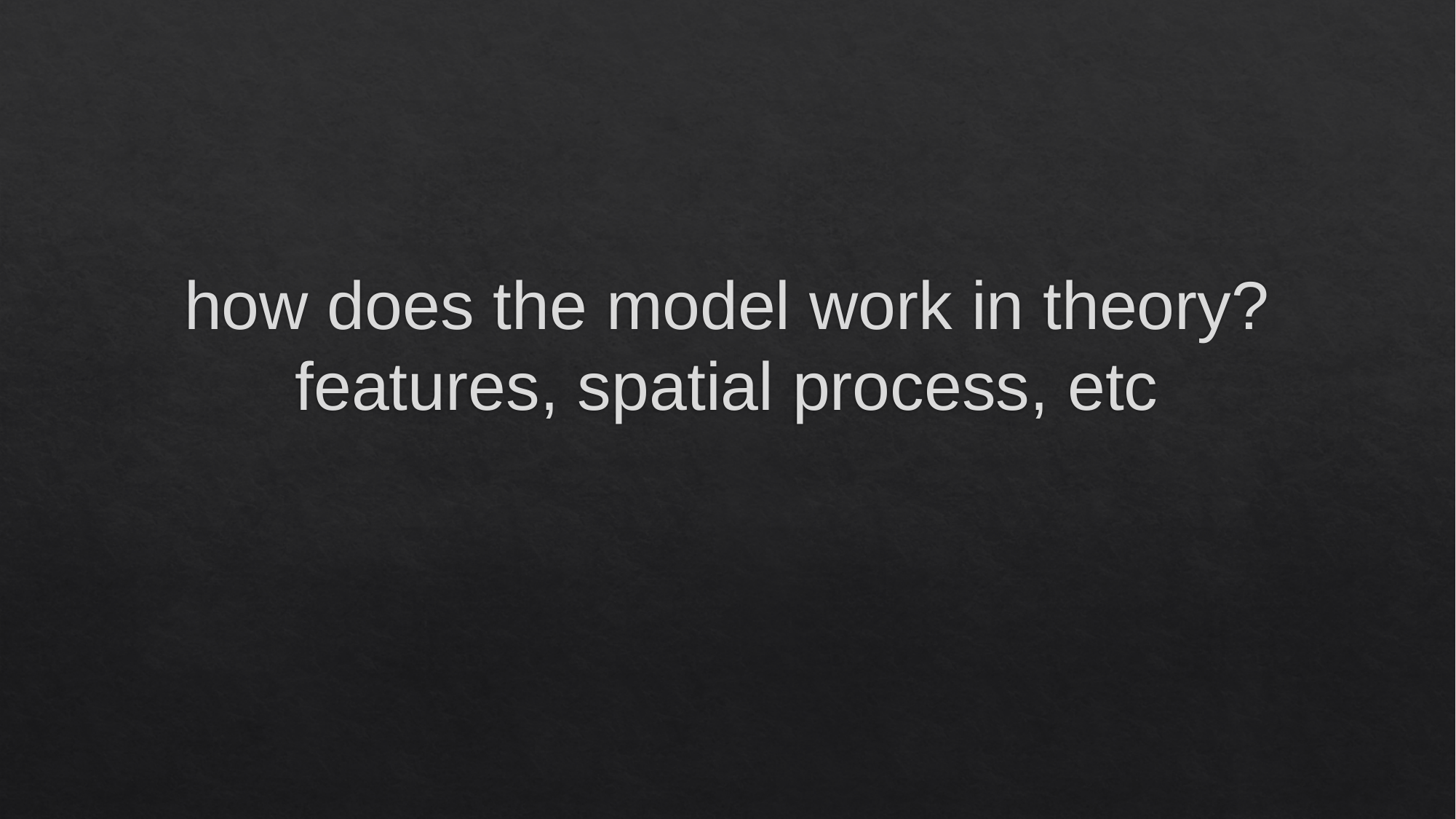

# how does the model work in theory? features, spatial process, etc